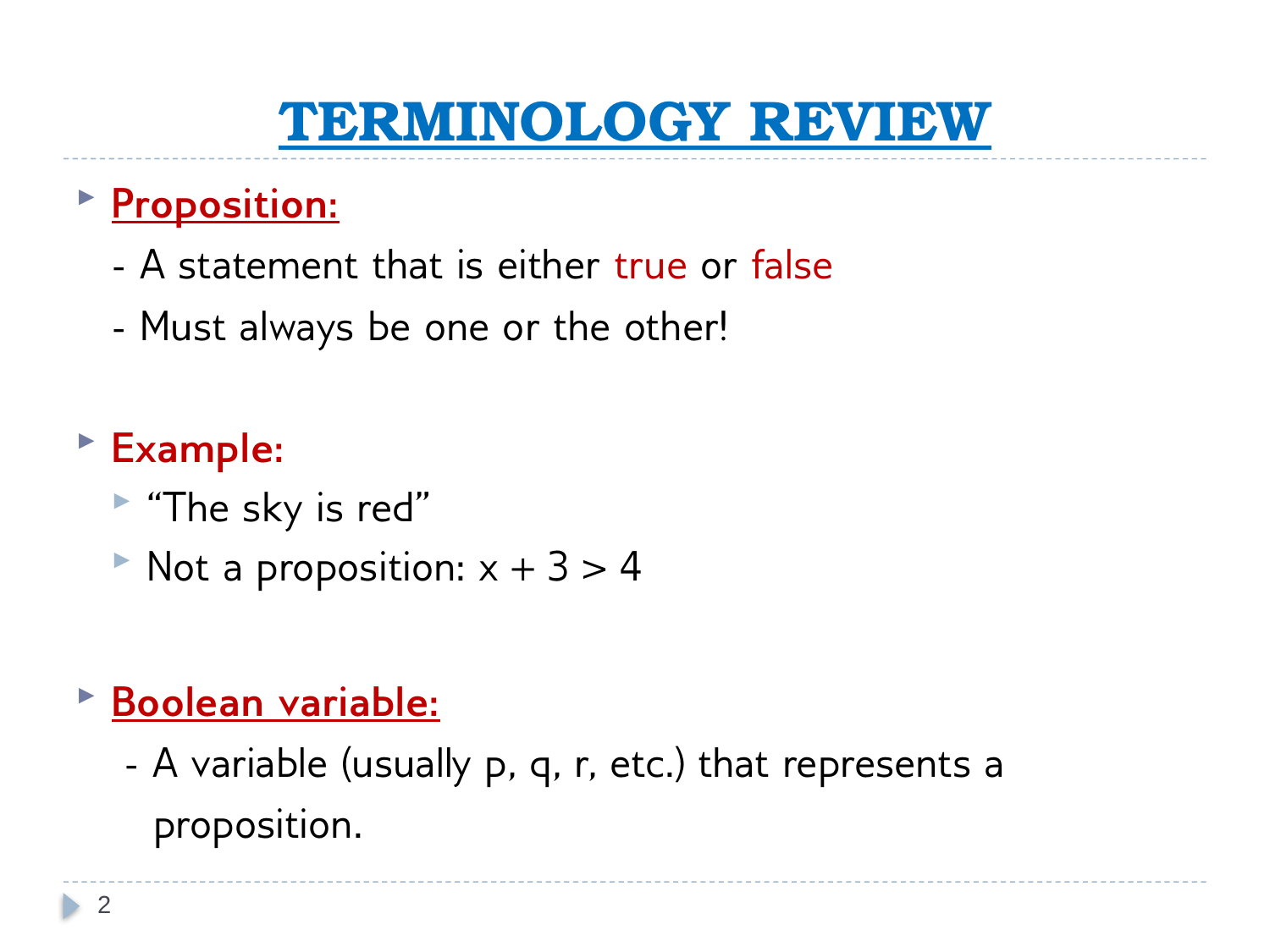

# TERMINOLOGY REVIEW
Proposition:
	- A statement that is either true or false
	- Must always be one or the other!

Example:
“The sky is red”
Not a proposition: x + 3 > 4

Boolean variable:
	 - A variable (usually p, q, r, etc.) that represents a
      proposition.
2